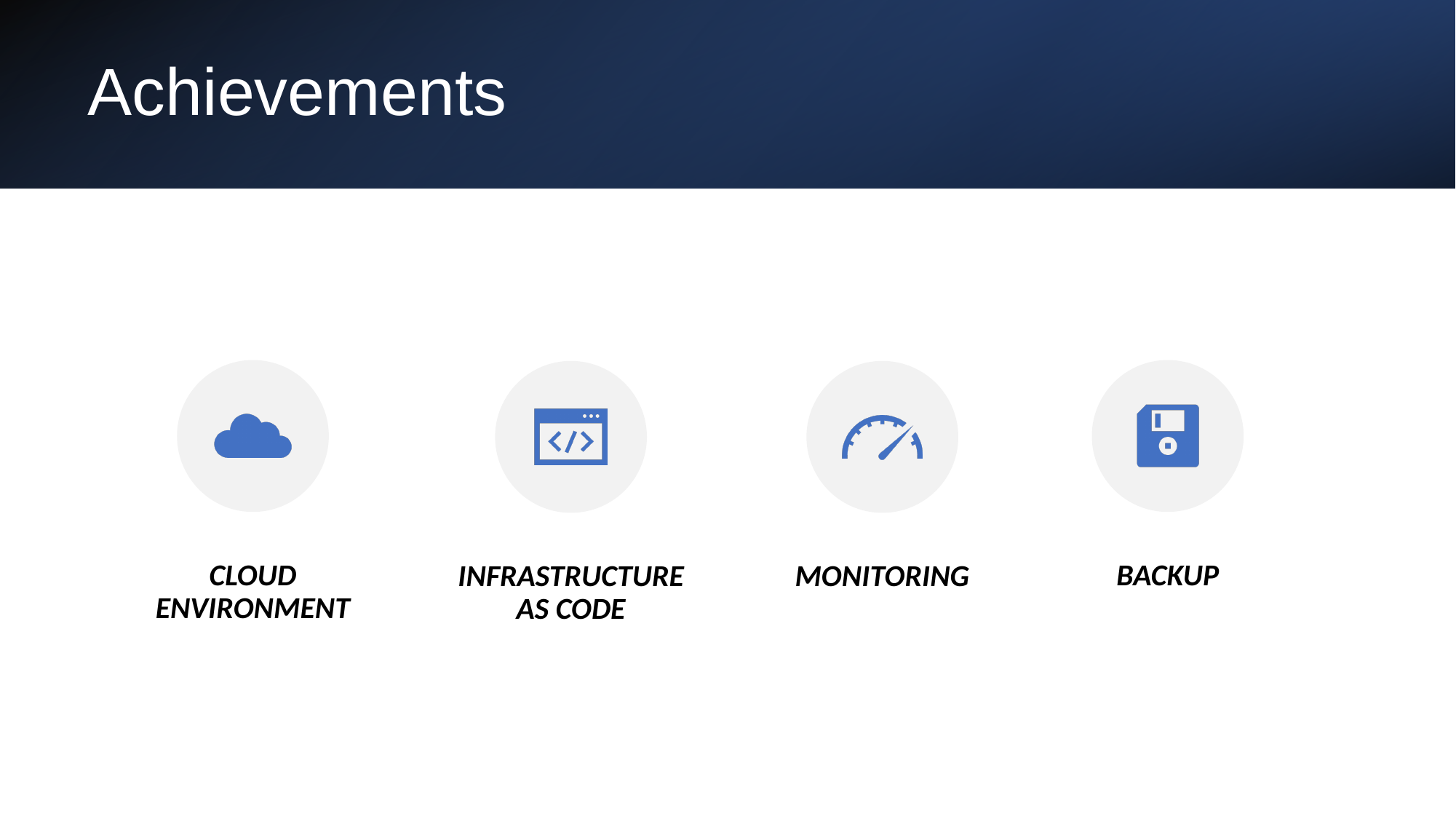

# Achievements
Cloud environment
Infrastructure As code
monitoring
backup